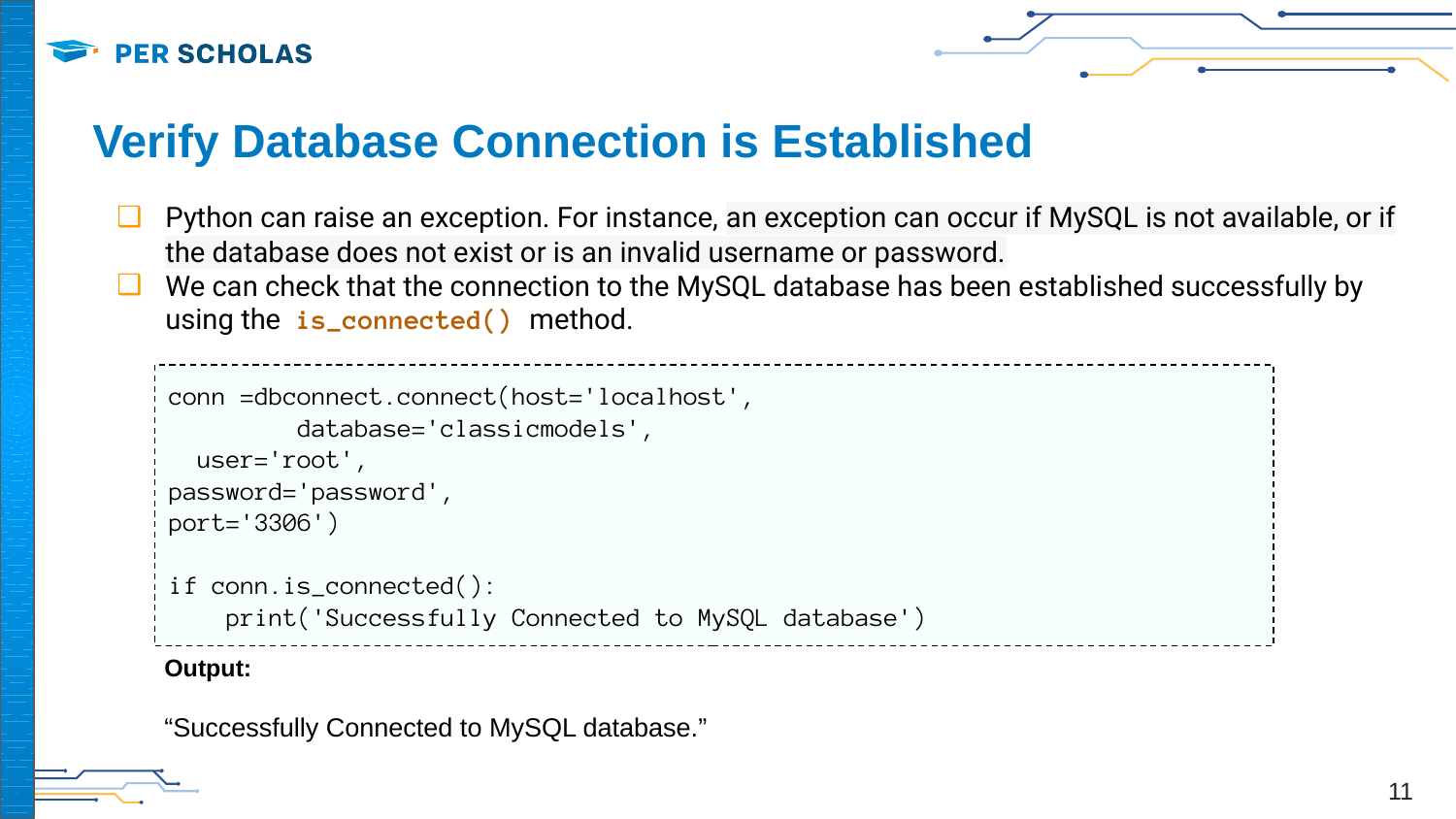

# Verify Database Connection is Established
Python can raise an exception. For instance, an exception can occur if MySQL is not available, or if the database does not exist or is an invalid username or password.
We can check that the connection to the MySQL database has been established successfully by using the is_connected() method.
conn =dbconnect.connect(host='localhost',                                             database='classicmodels',                                             user='root',                                             password='password',                                             port='3306')

if conn.is_connected():
    print('Successfully Connected to MySQL database')
Output:

“Successfully Connected to MySQL database.”
11